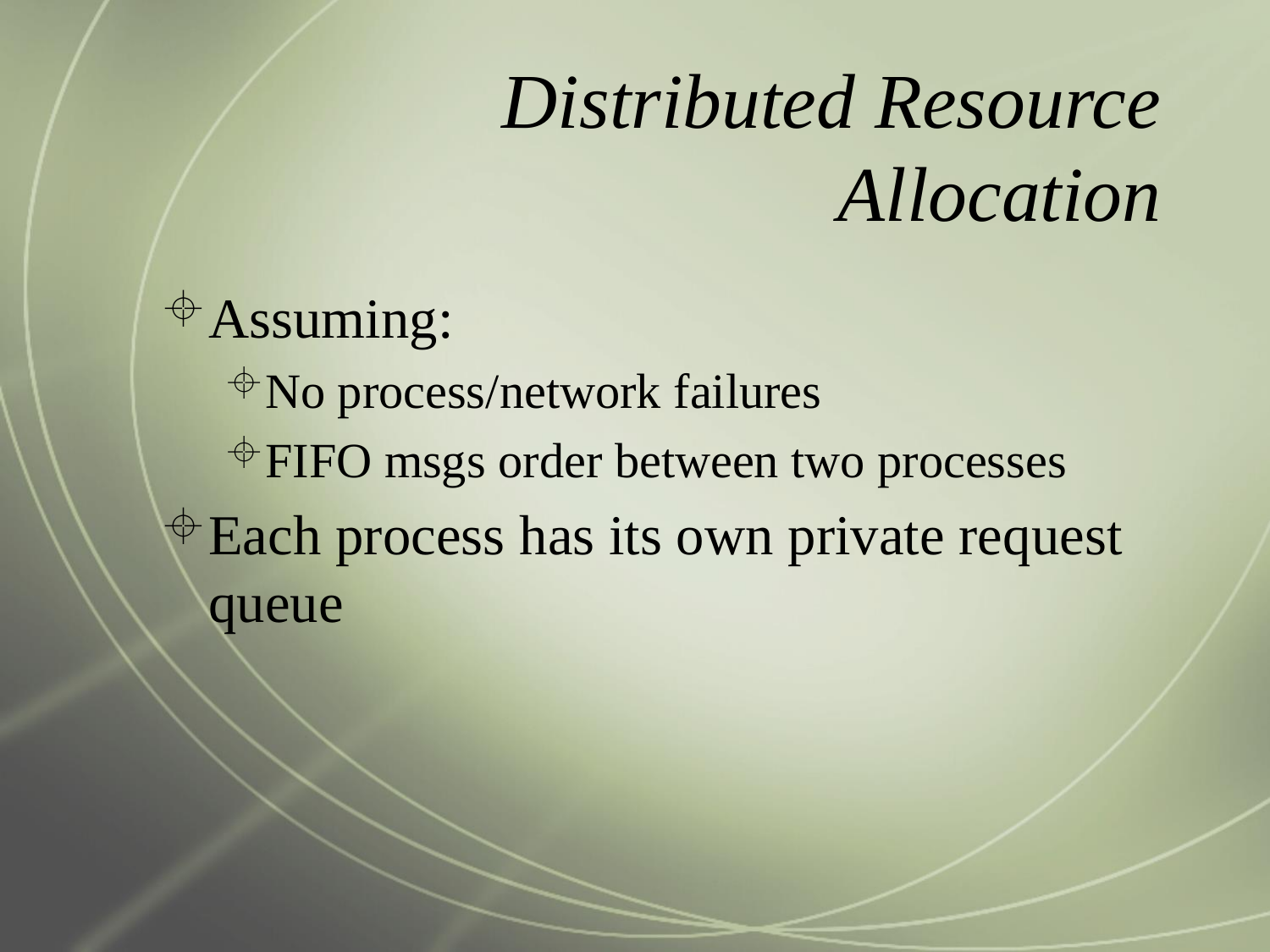

# Distributed Resource Allocation
Assuming:
No process/network failures
FIFO msgs order between two processes
Each process has its own private request queue